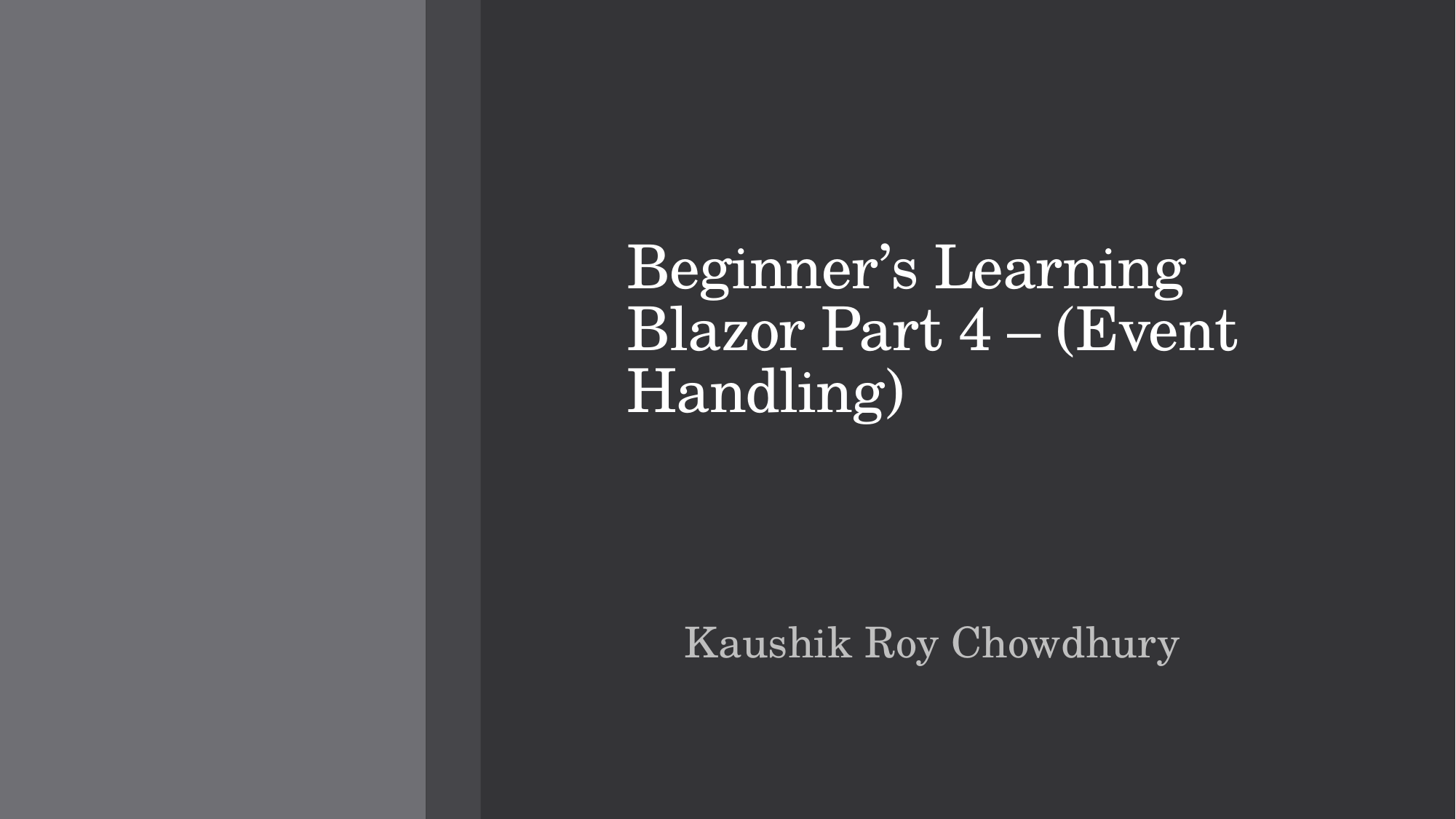

# Beginner’s Learning Blazor Part 4 – (Event Handling)
Kaushik Roy Chowdhury